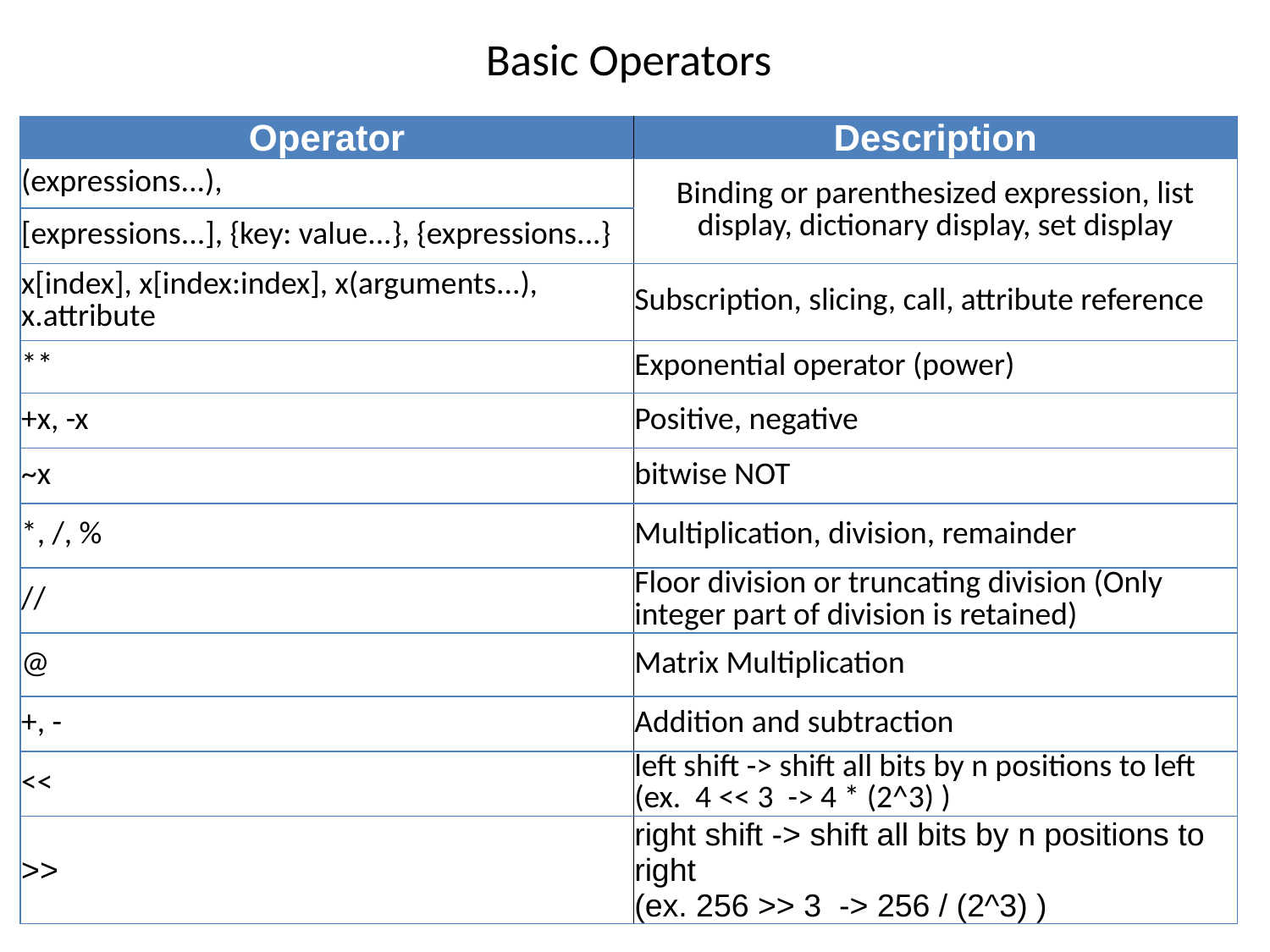

# Basic Operators
| Operator | Description |
| --- | --- |
| (expressions...), | Binding or parenthesized expression, list display, dictionary display, set display |
| [expressions...], {key: value...}, {expressions...} |  |
| x[index], x[index:index], x(arguments...), x.attribute | Subscription, slicing, call, attribute reference |
| \*\* | Exponential operator (power) |
| +x, -x | Positive, negative |
| ~x | bitwise NOT |
| \*, /, % | Multiplication, division, remainder |
| // | Floor division or truncating division (Only integer part of division is retained) |
| @ | Matrix Multiplication |
| +, - | Addition and subtraction |
| << | left shift -> shift all bits by n positions to left (ex. 4 << 3 -> 4 \* (2^3) ) |
| >> | right shift -> shift all bits by n positions to right (ex. 256 >> 3 -> 256 / (2^3) ) |